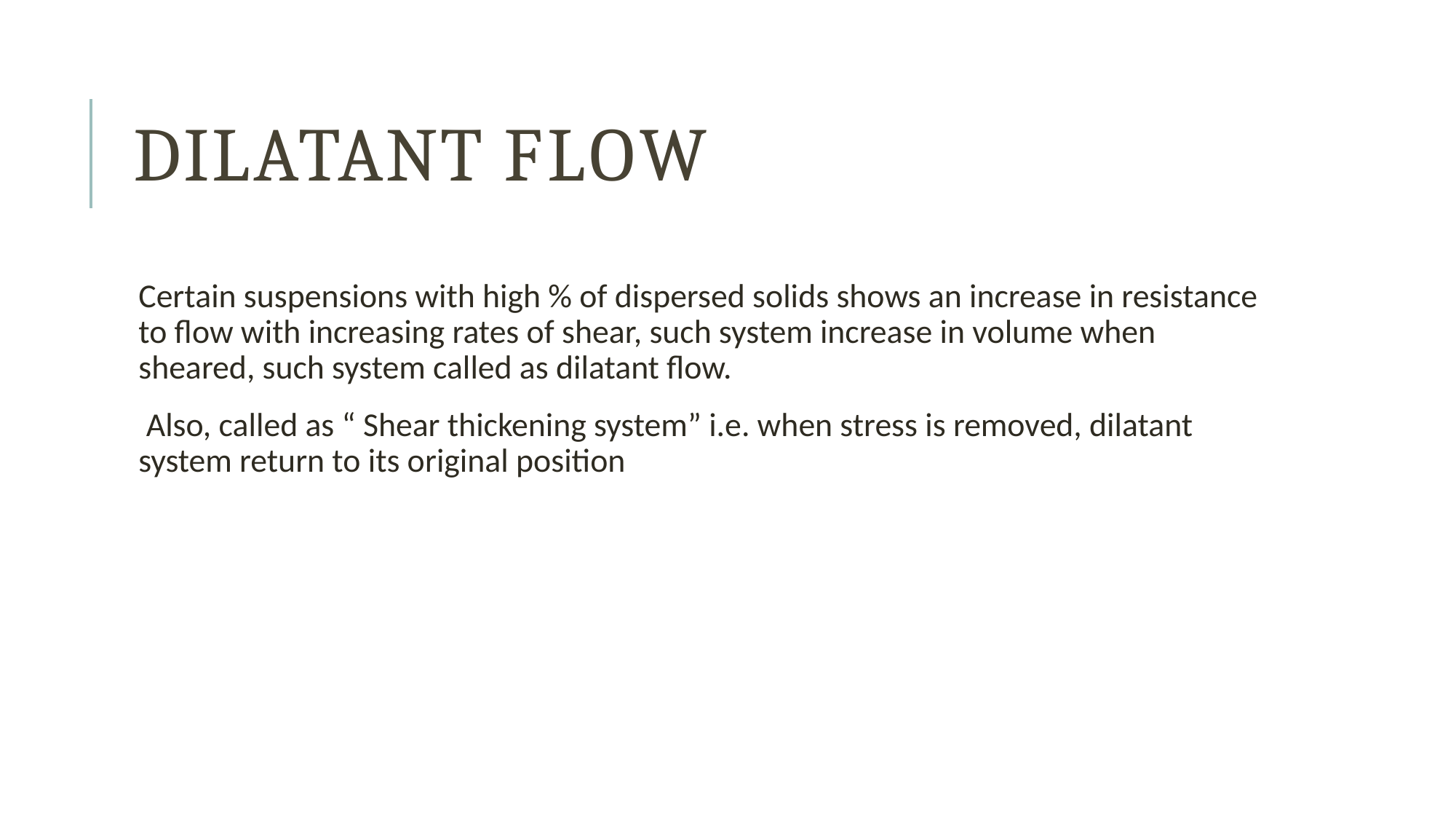

# DILATANT FLOW
Certain suspensions with high % of dispersed solids shows an increase in resistance to flow with increasing rates of shear, such system increase in volume when sheared, such system called as dilatant flow.
 Also, called as “ Shear thickening system” i.e. when stress is removed, dilatant system return to its original position